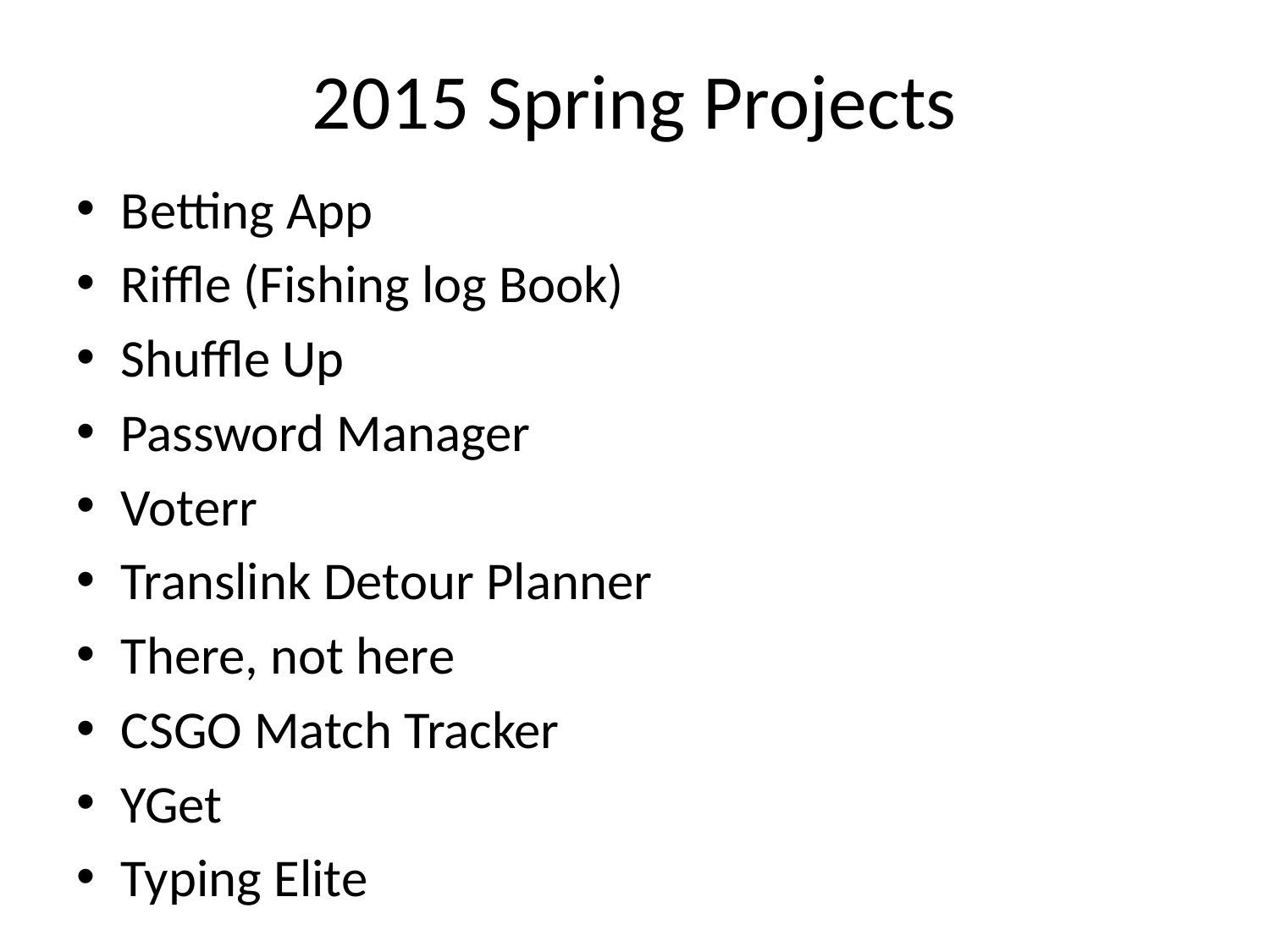

# 2015 Spring Projects
Betting App
Riffle (Fishing log Book)
Shuffle Up
Password Manager
Voterr
Translink Detour Planner
There, not here
CSGO Match Tracker
YGet
Typing Elite